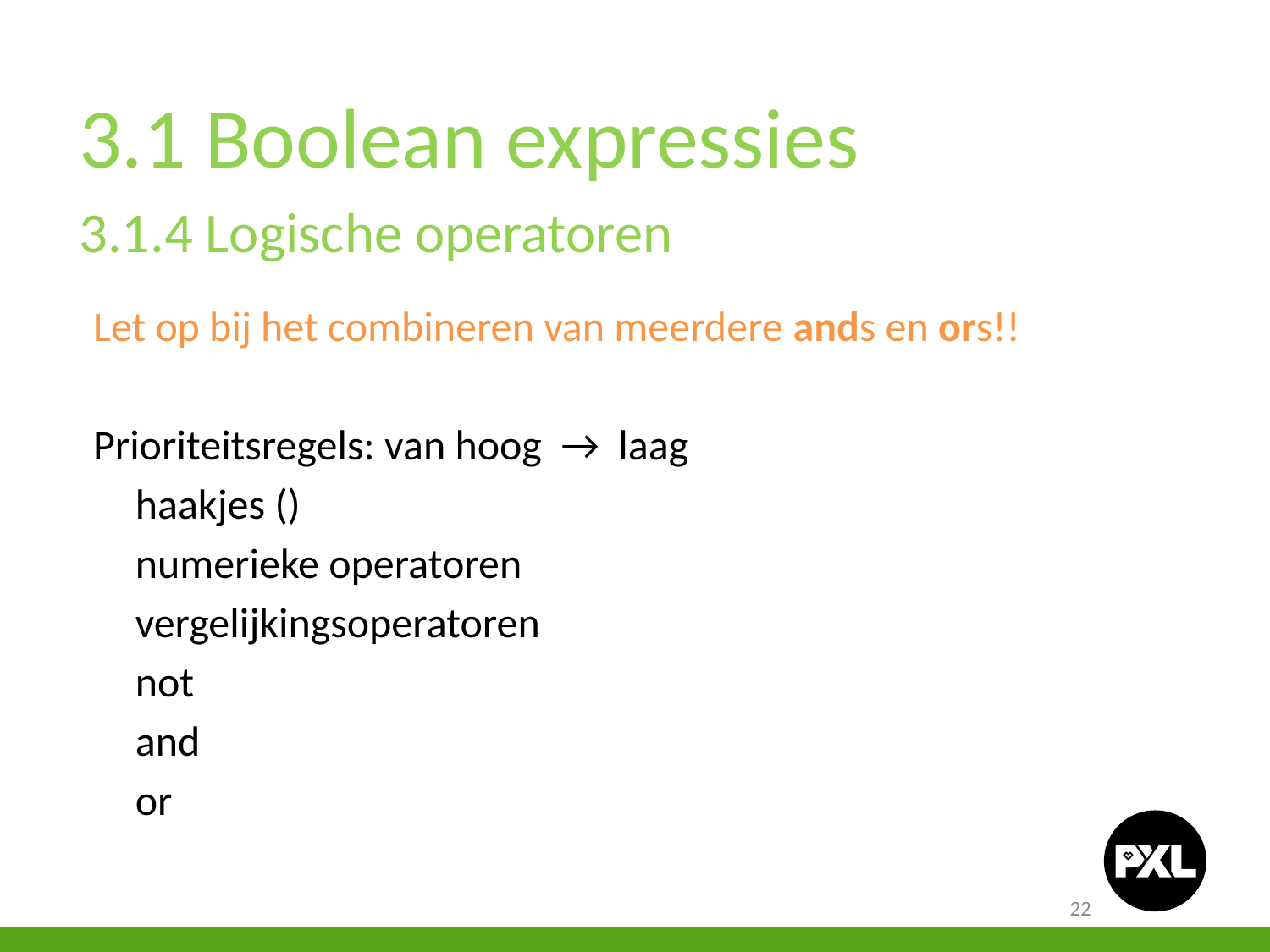

3.1 Boolean expressies
3.1.4 Logische operatoren

Let op bij het combineren van meerdere ands en ors!!

Prioriteitsregels: van hoog  →  laag
		haakjes ()
		numerieke operatoren
		vergelijkingsoperatoren
		not
		and
		or

22